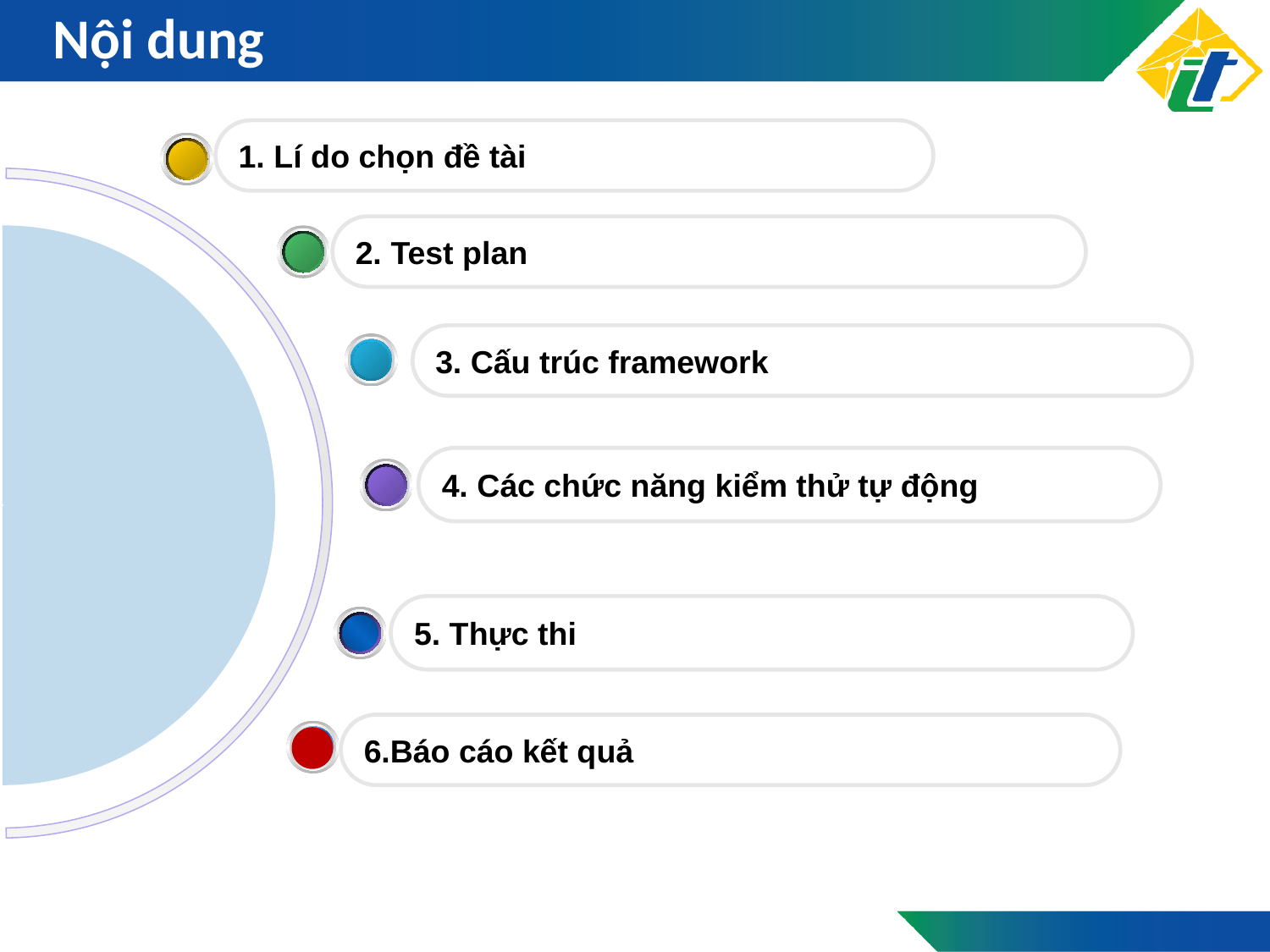

# Nội dung
1. Lí do chọn đề tài

2. Test plan

3. Cấu trúc framework

4. Các chức năng kiểm thử tự động

5. Thực thi

6.Báo cáo kết quả